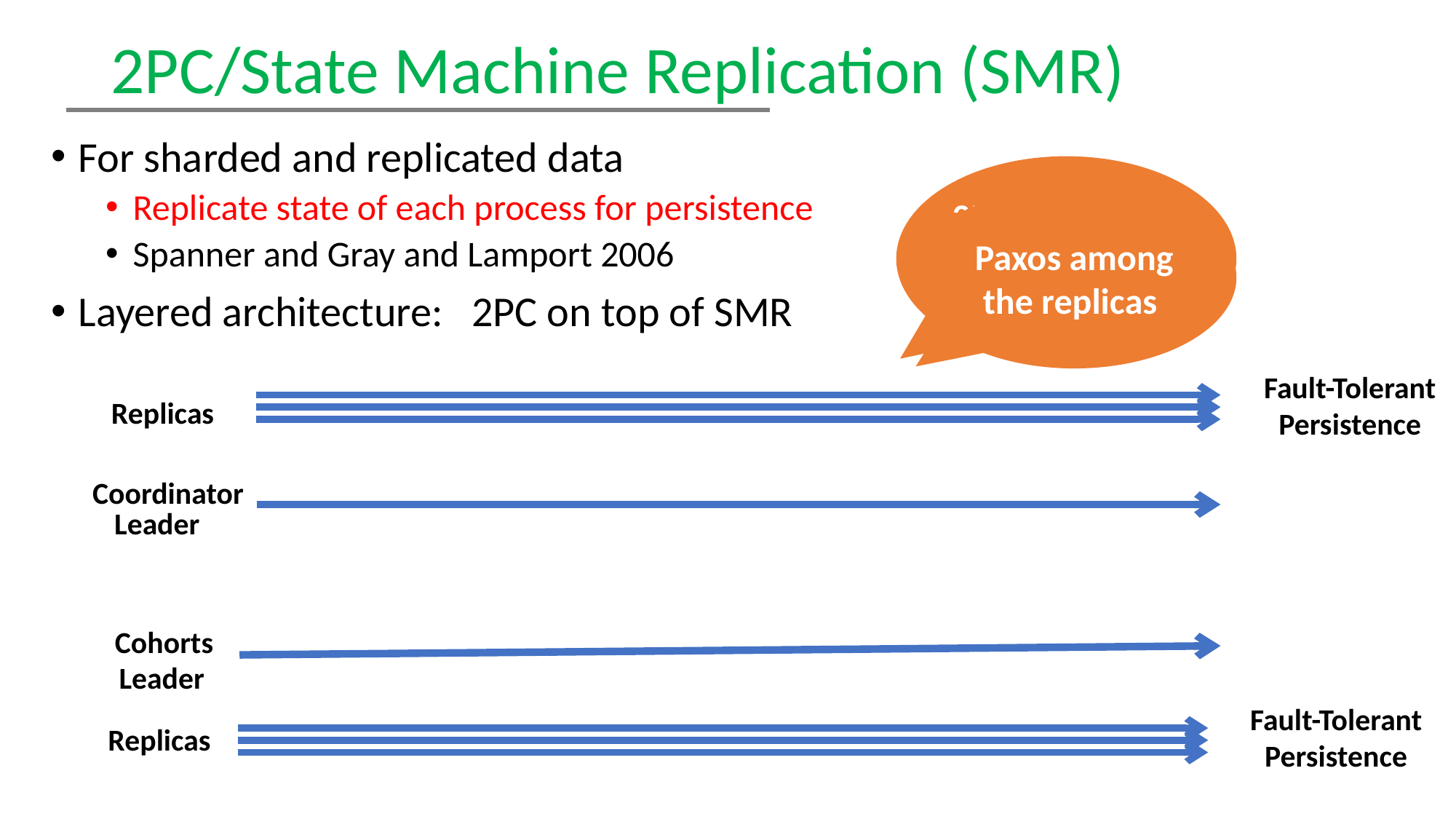

# 2PC/State Machine Replication (SMR)
For sharded and replicated data
Replicate state of each process for persistence
Spanner and Gray and Lamport 2006
Layered architecture:   2PC on top of SMR
2PC among the coordinator and cohorts
Paxos among the replicas
Fault-Tolerant
Persistence
Replicas
Coordinator
Leader
Cohorts
Leader
Fault-Tolerant
Persistence
Replicas